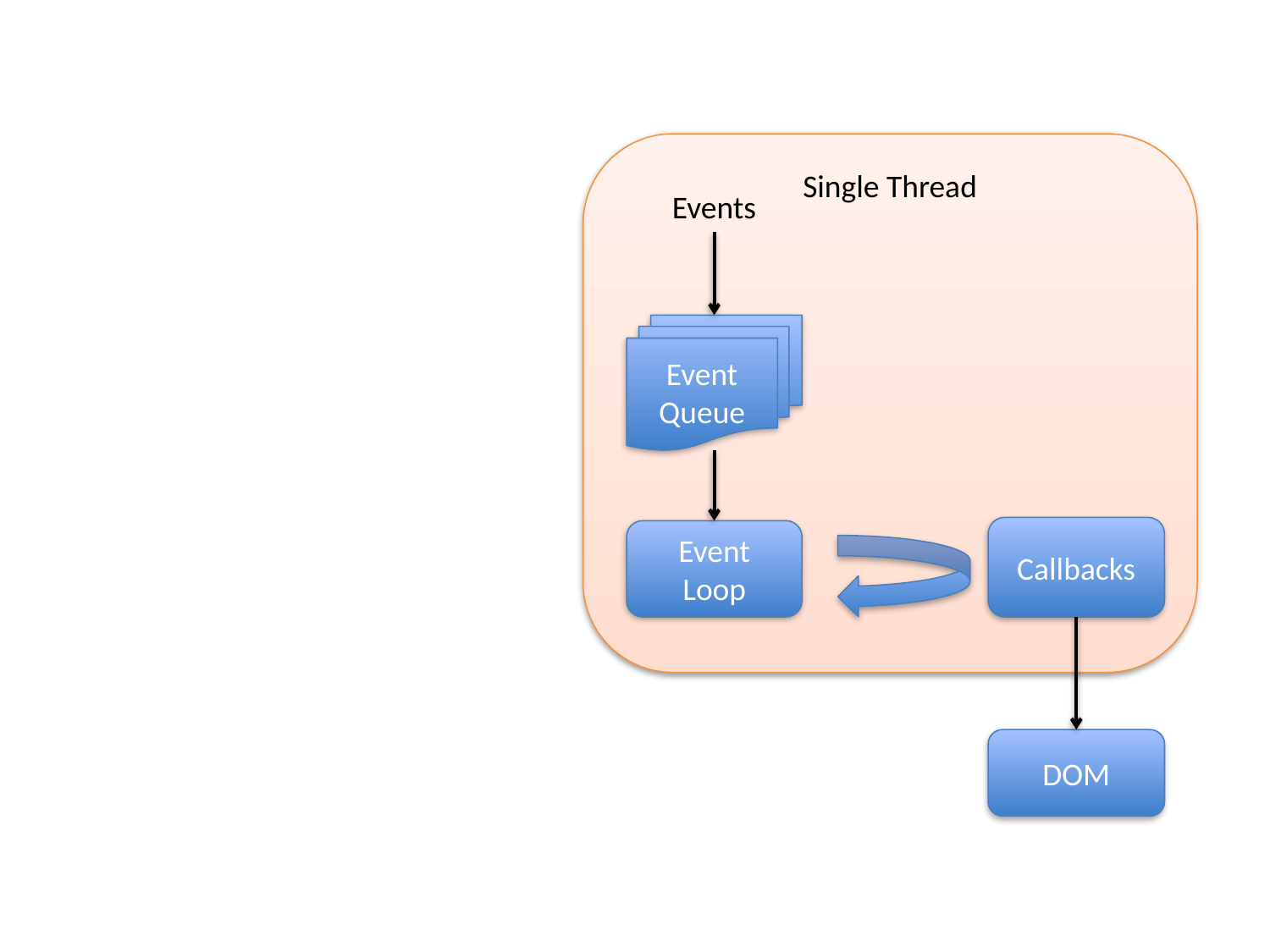

Single Thread
Events
Event Queue
Callbacks
Event Loop

DOM